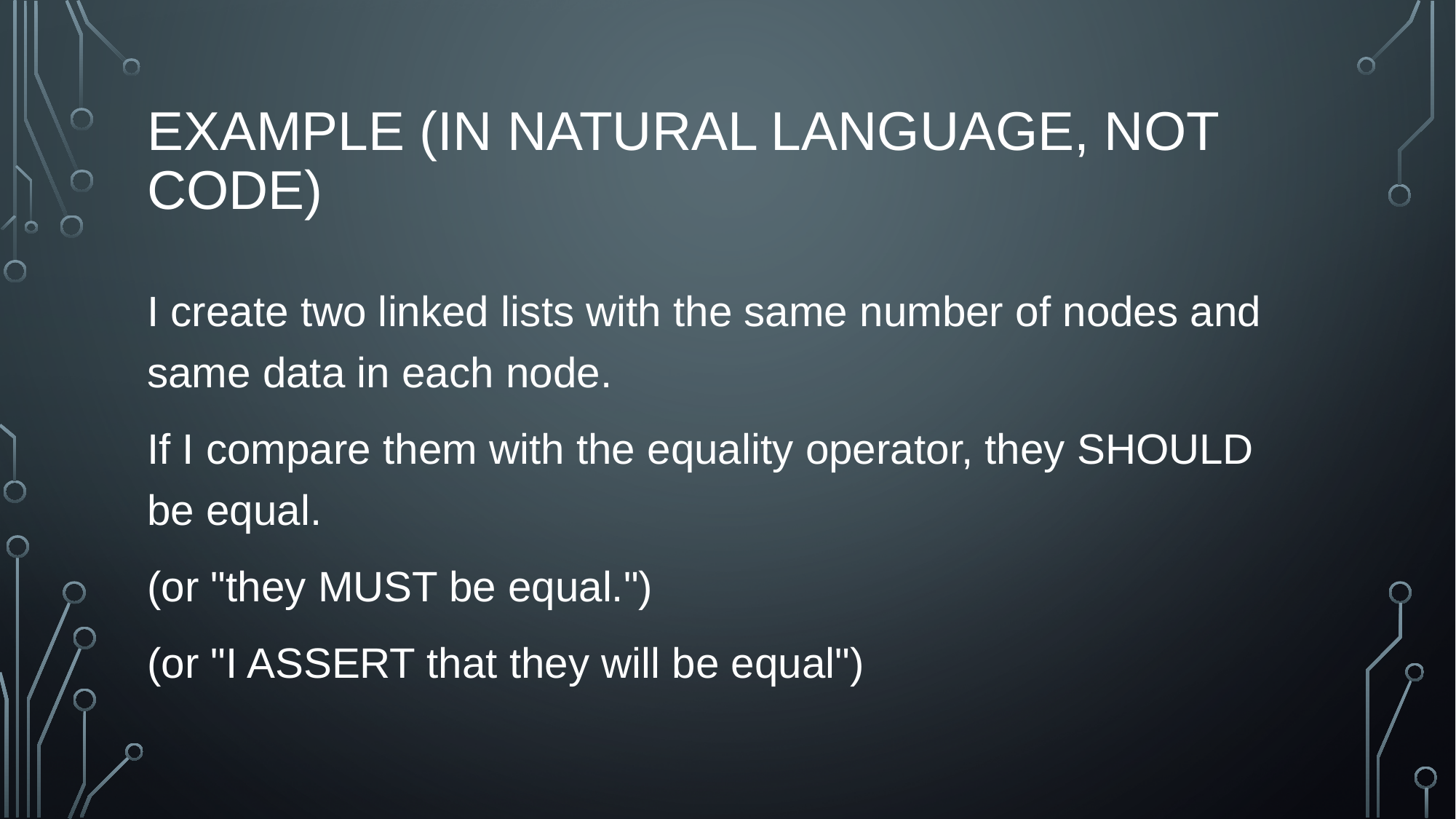

# Example (in natural language, not code)
I create two linked lists with the same number of nodes and same data in each node.
If I compare them with the equality operator, they SHOULD be equal.
(or "they MUST be equal.")
(or "I ASSERT that they will be equal")